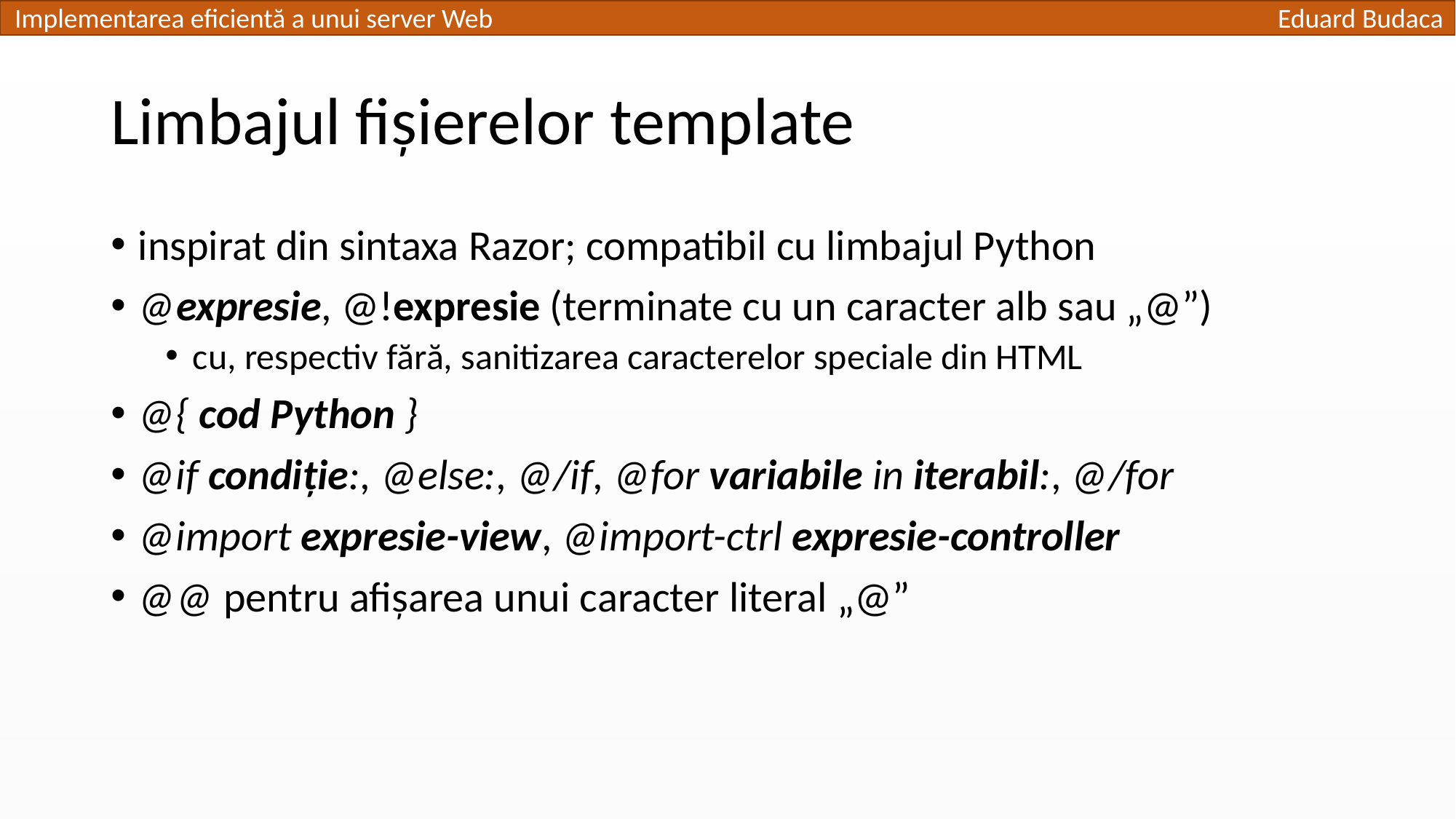

# Limbajul fișierelor template
inspirat din sintaxa Razor; compatibil cu limbajul Python
@expresie, @!expresie (terminate cu un caracter alb sau „@”)
cu, respectiv fără, sanitizarea caracterelor speciale din HTML
@{ cod Python }
@if condiție:, @else:, @/if, @for variabile in iterabil:, @/for
@import expresie-view, @import-ctrl expresie-controller
@@ pentru afișarea unui caracter literal „@”